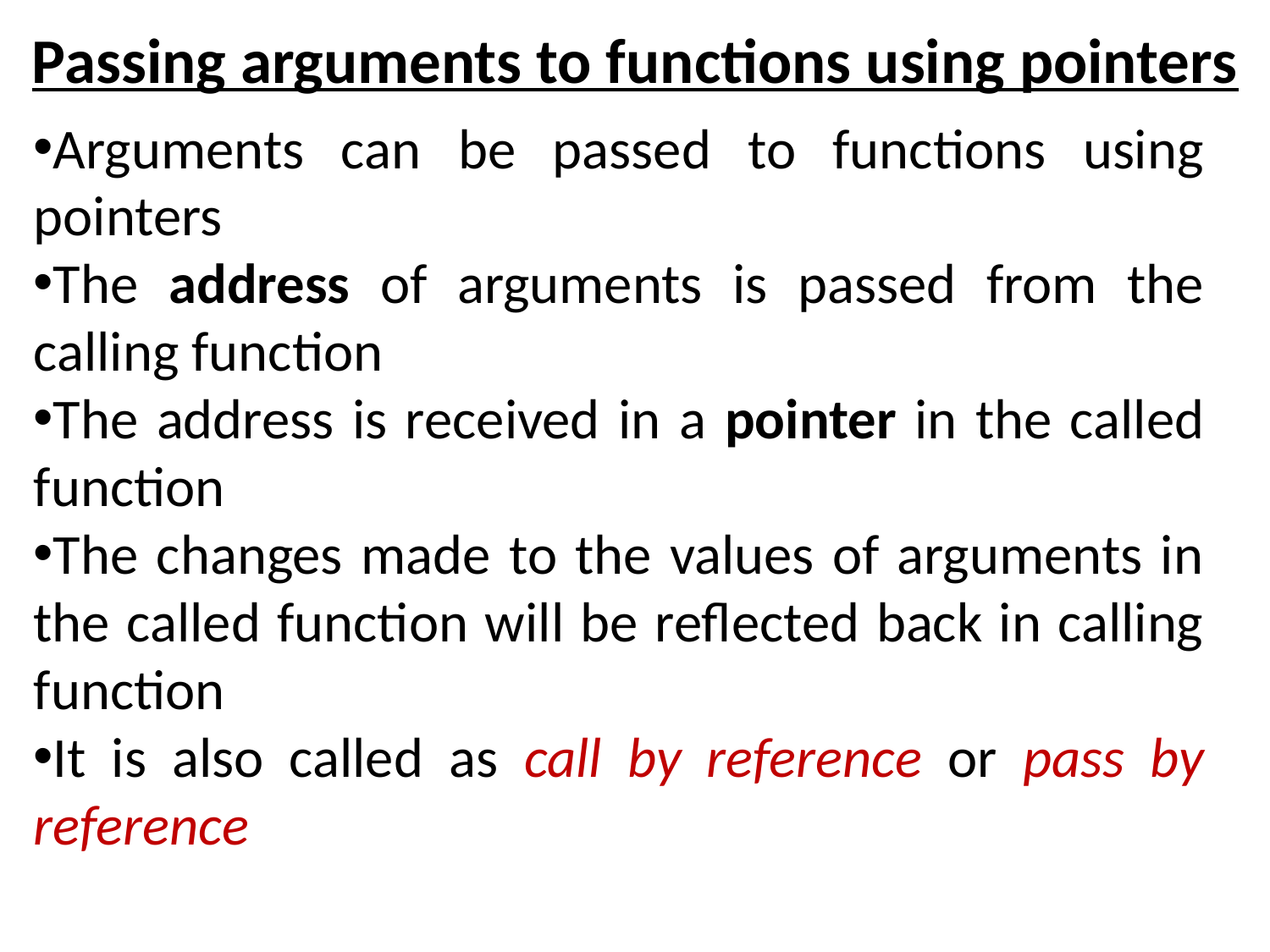

Passing arguments to functions using pointers
Arguments can be passed to functions using pointers
The address of arguments is passed from the calling function
The address is received in a pointer in the called function
The changes made to the values of arguments in the called function will be reflected back in calling function
It is also called as call by reference or pass by reference